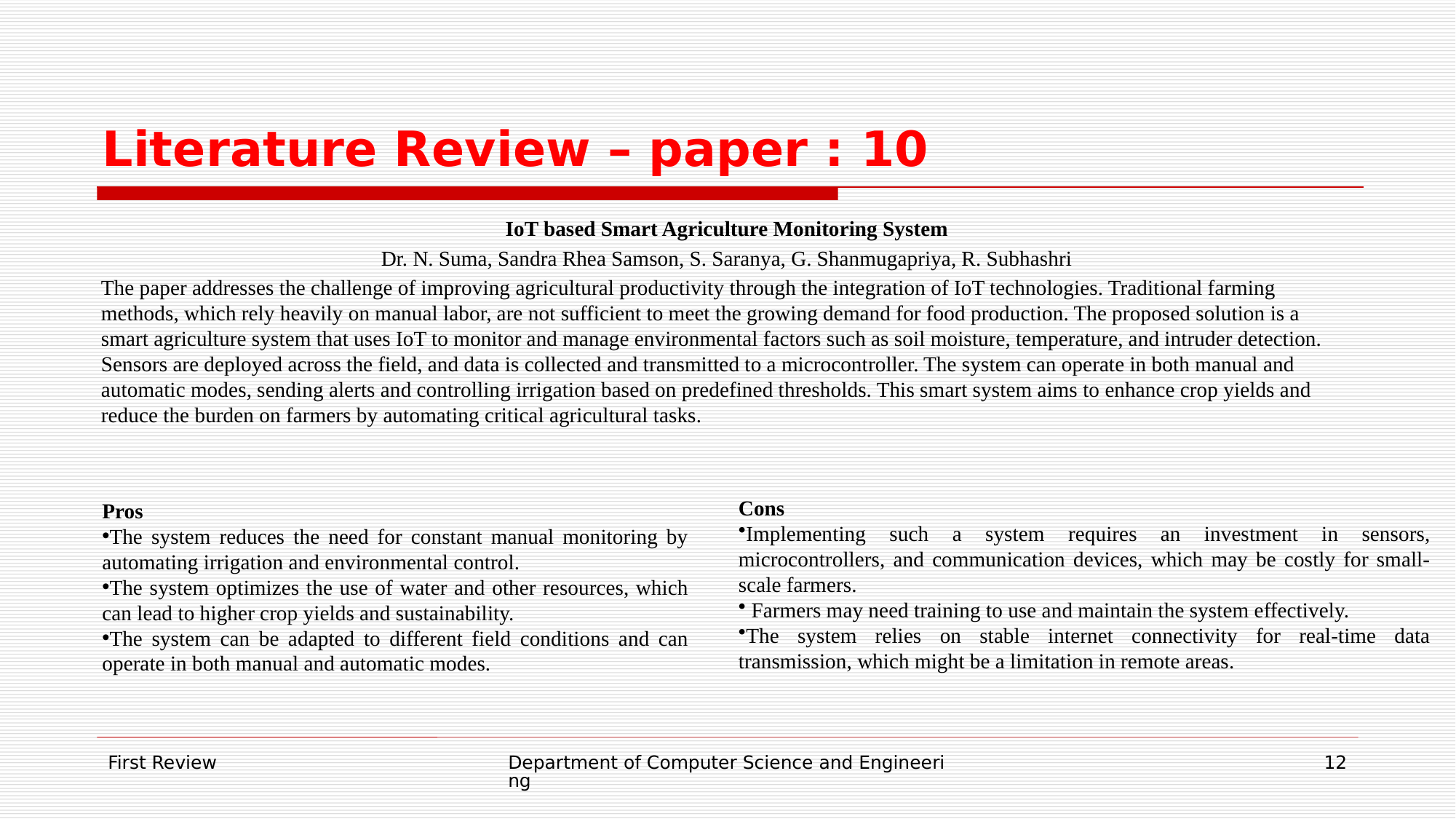

# Literature Review – paper : 10
IoT based Smart Agriculture Monitoring System
Dr. N. Suma, Sandra Rhea Samson, S. Saranya, G. Shanmugapriya, R. Subhashri
The paper addresses the challenge of improving agricultural productivity through the integration of IoT technologies. Traditional farming methods, which rely heavily on manual labor, are not sufficient to meet the growing demand for food production. The proposed solution is a smart agriculture system that uses IoT to monitor and manage environmental factors such as soil moisture, temperature, and intruder detection. Sensors are deployed across the field, and data is collected and transmitted to a microcontroller. The system can operate in both manual and automatic modes, sending alerts and controlling irrigation based on predefined thresholds. This smart system aims to enhance crop yields and reduce the burden on farmers by automating critical agricultural tasks.

Cons
Implementing such a system requires an investment in sensors, microcontrollers, and communication devices, which may be costly for small-scale farmers.
 Farmers may need training to use and maintain the system effectively.
The system relies on stable internet connectivity for real-time data transmission, which might be a limitation in remote areas.

Pros
The system reduces the need for constant manual monitoring by automating irrigation and environmental control.
The system optimizes the use of water and other resources, which can lead to higher crop yields and sustainability.
The system can be adapted to different field conditions and can operate in both manual and automatic modes.
First Review
Department of Computer Science and Engineering
12